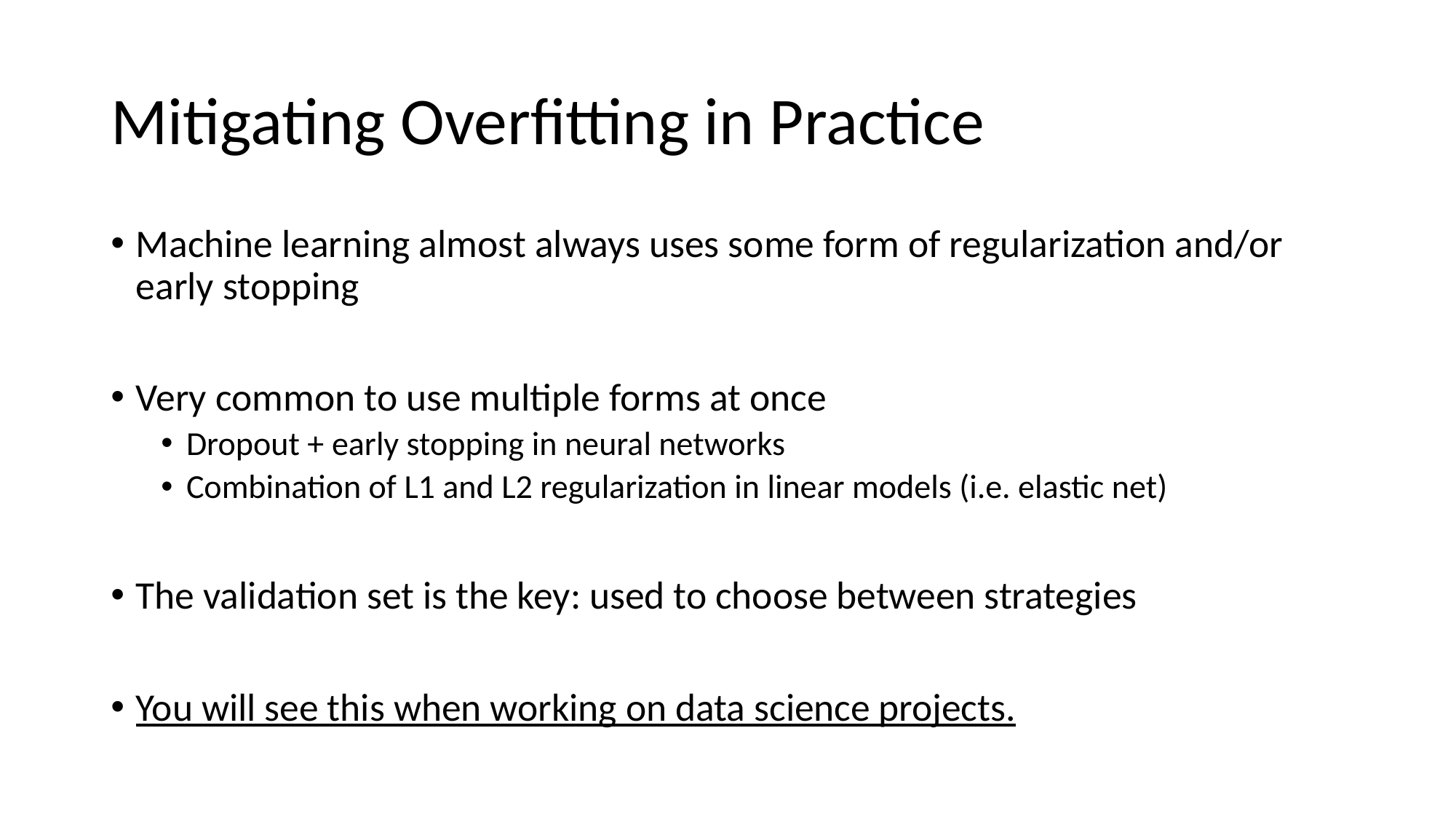

# Mitigating Overfitting in Practice
Machine learning almost always uses some form of regularization and/or early stopping

Very common to use multiple forms at once
Dropout + early stopping in neural networks
Combination of L1 and L2 regularization in linear models (i.e. elastic net)

The validation set is the key: used to choose between strategies

You will see this when working on data science projects.